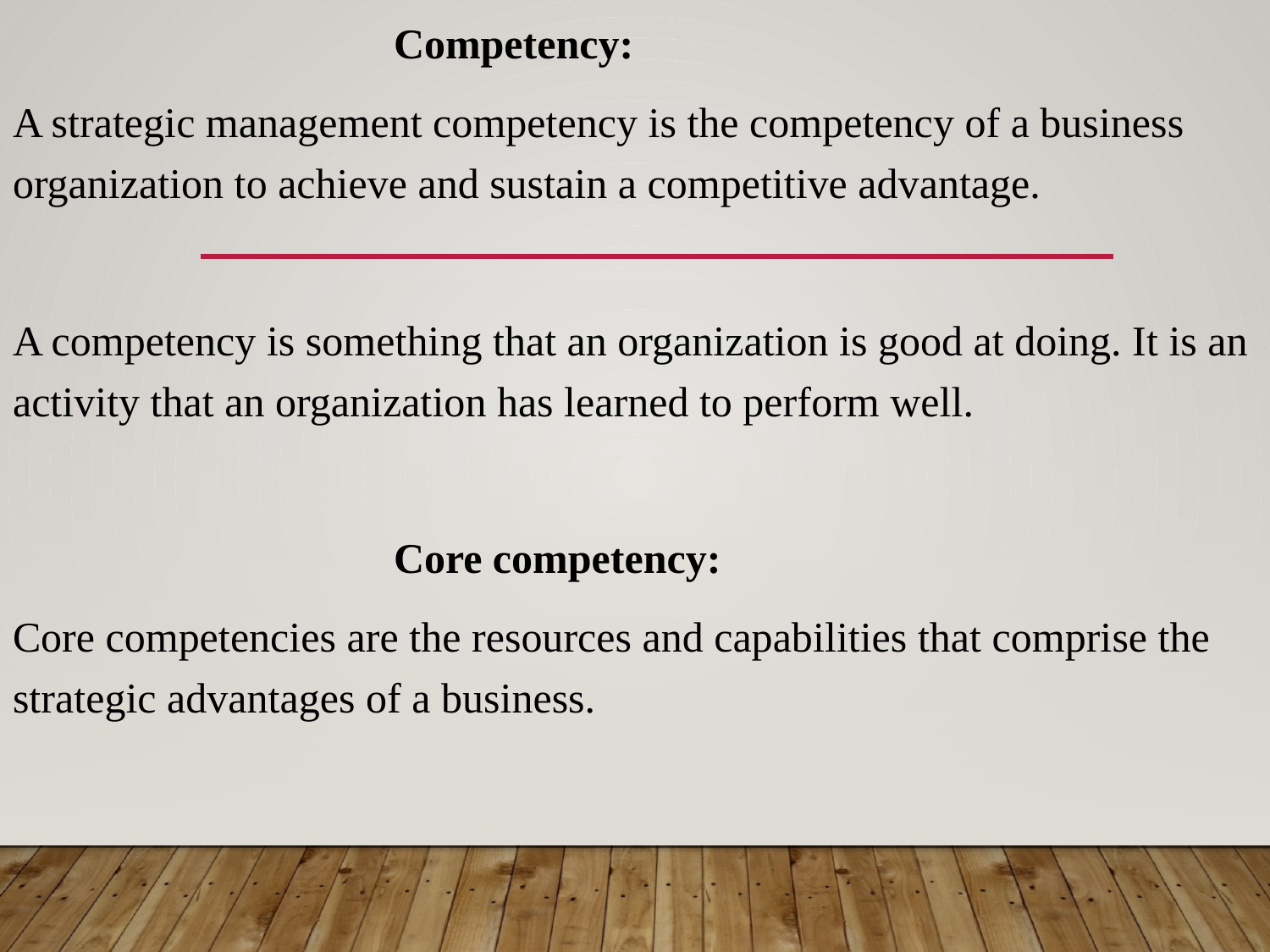

Competency:
A strategic management competency is the competency of a business organization to achieve and sustain a competitive advantage.

A competency is something that an organization is good at doing. It is an activity that an organization has learned to perform well.

			Core competency:
Core competencies are the resources and capabilities that comprise the strategic advantages of a business.